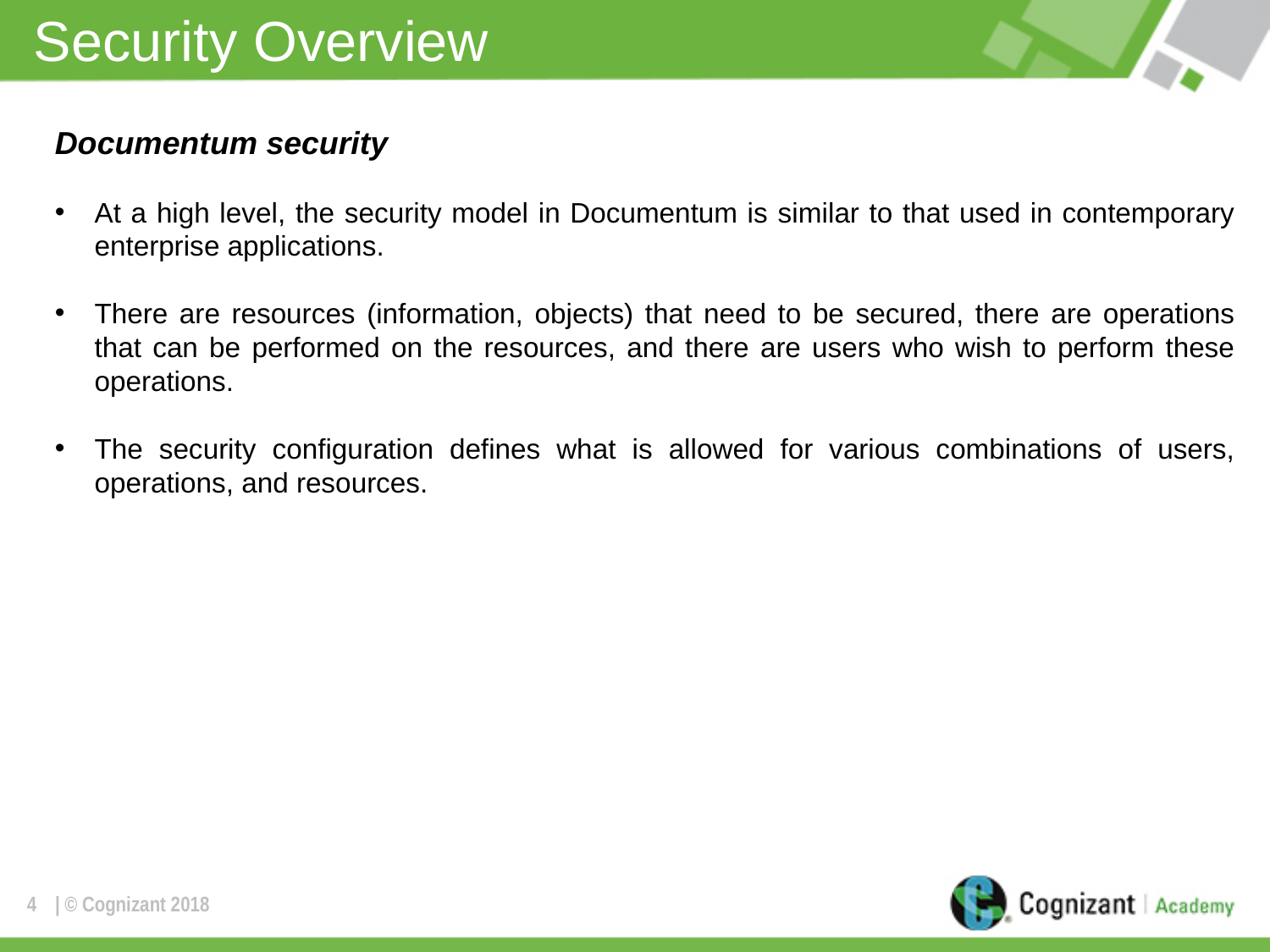

# Security Overview
Documentum security

At a high level, the security model in Documentum is similar to that used in contemporary enterprise applications.

There are resources (information, objects) that need to be secured, there are operations that can be performed on the resources, and there are users who wish to perform these operations.

The security configuration defines what is allowed for various combinations of users, operations, and resources.
4
| © Cognizant 2018